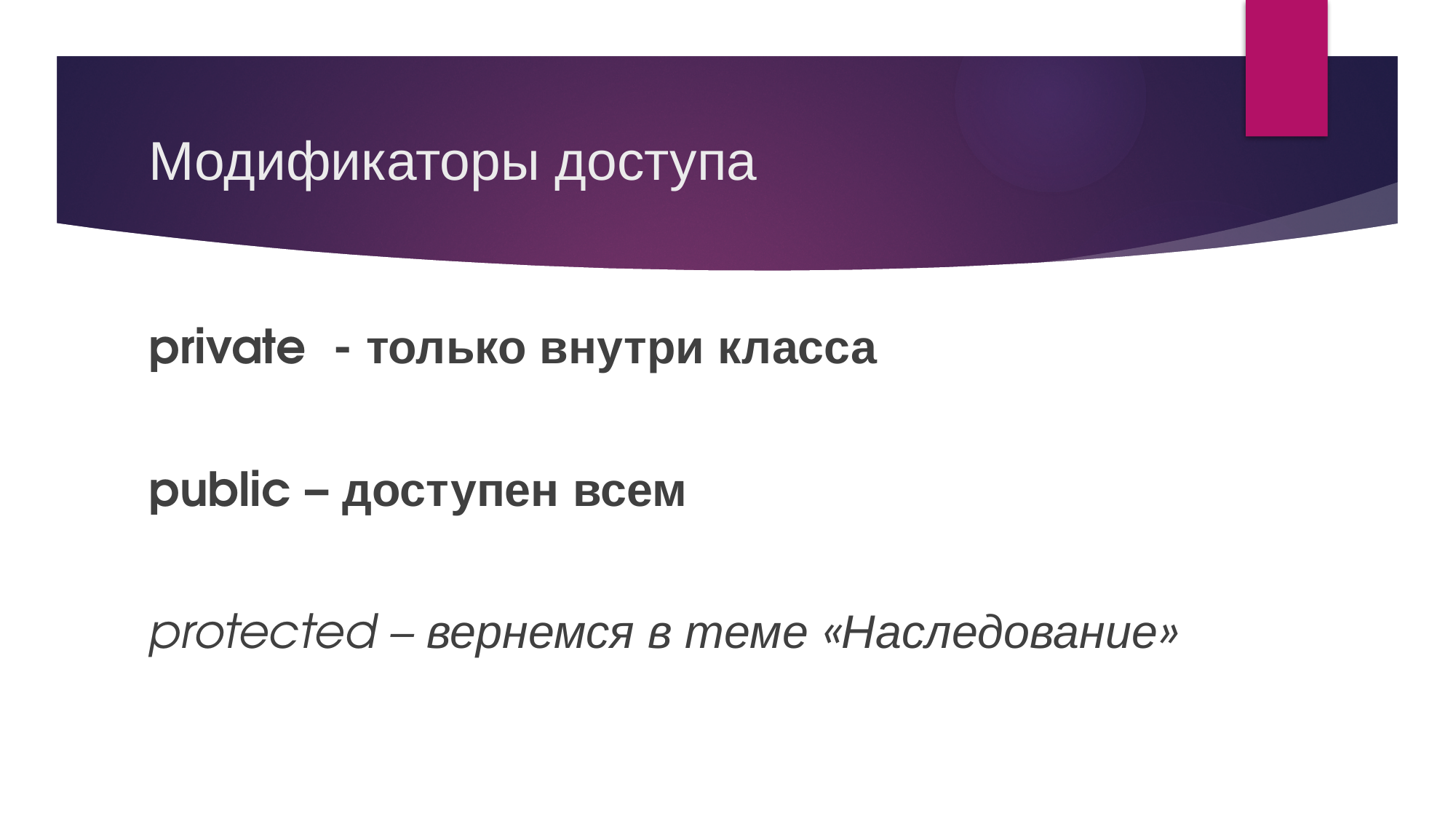

# Модификаторы доступа
private  - только внутри класса

public – доступен всем

protected – вернемся в теме «Наследование»